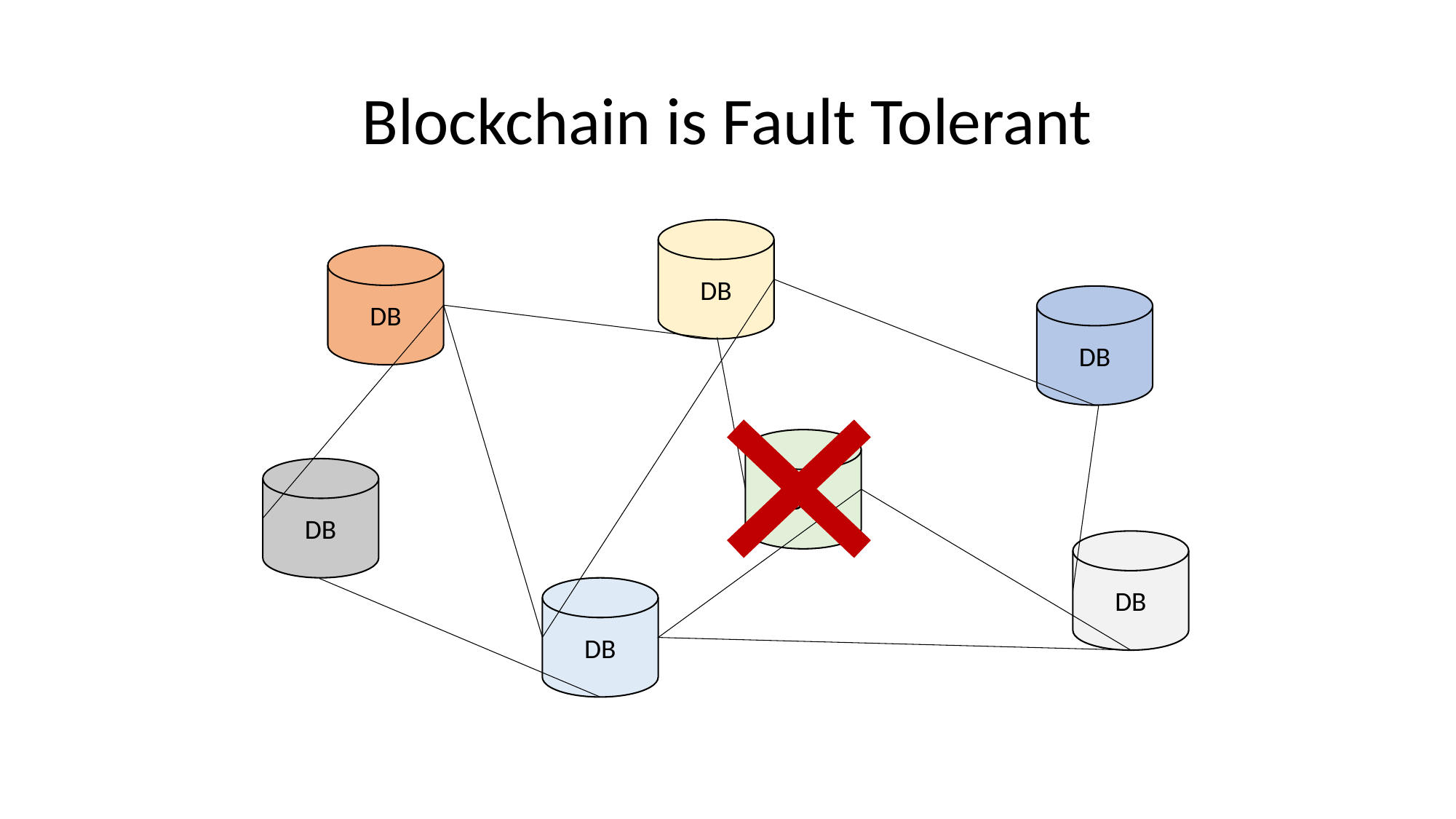

# Blockchain is Fault Tolerant
DB
DB
DB

DB
DB
DB
DB